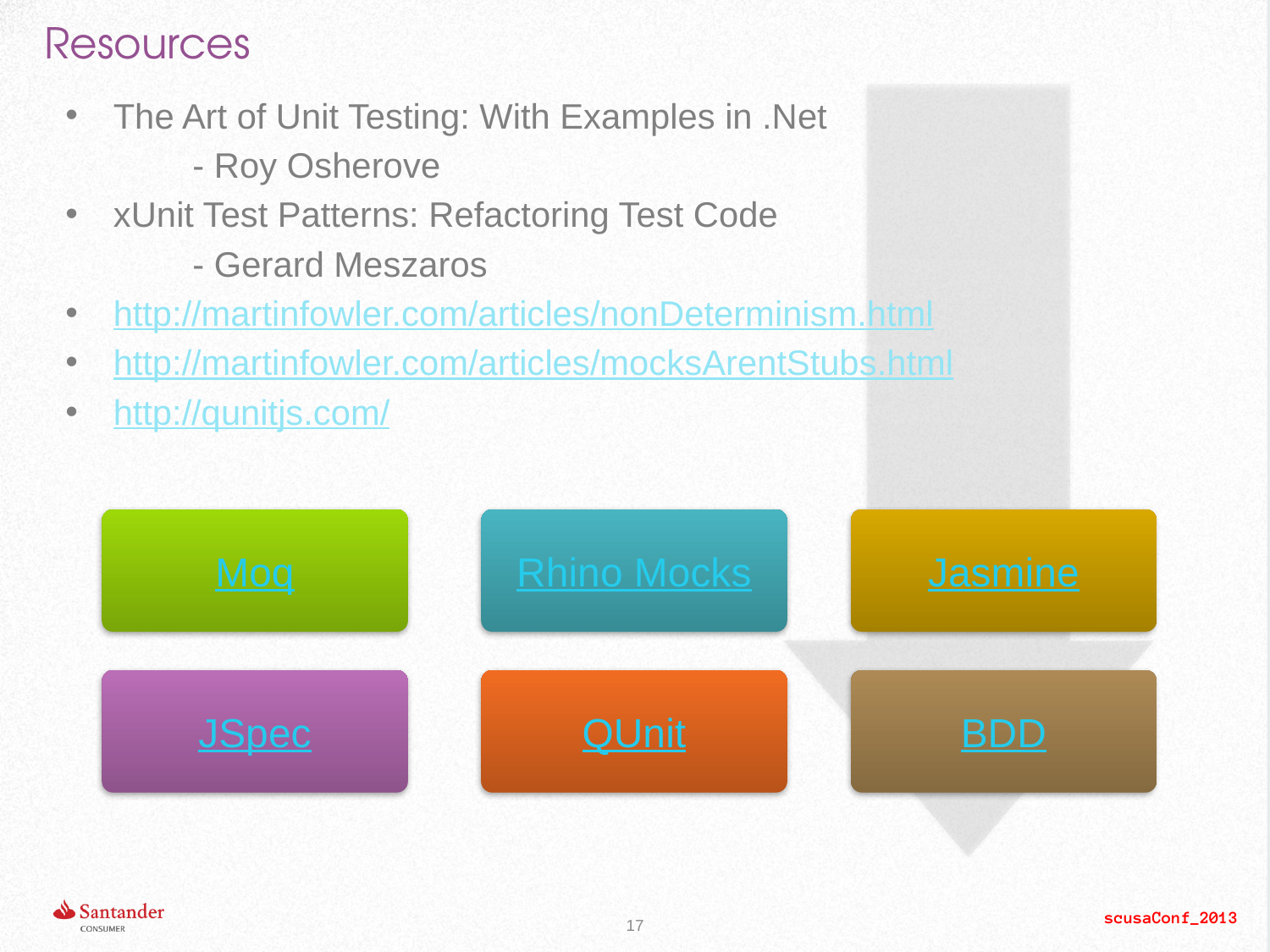

# Resources

The Art of Unit Testing: With Examples in .Net
	- Roy Osherove
xUnit Test Patterns: Refactoring Test Code
	- Gerard Meszaros
http://martinfowler.com/articles/nonDeterminism.html
http://martinfowler.com/articles/mocksArentStubs.html
http://qunitjs.com/

Moq
Rhino Mocks
Jasmine
JSpec
QUnit
BDD
17